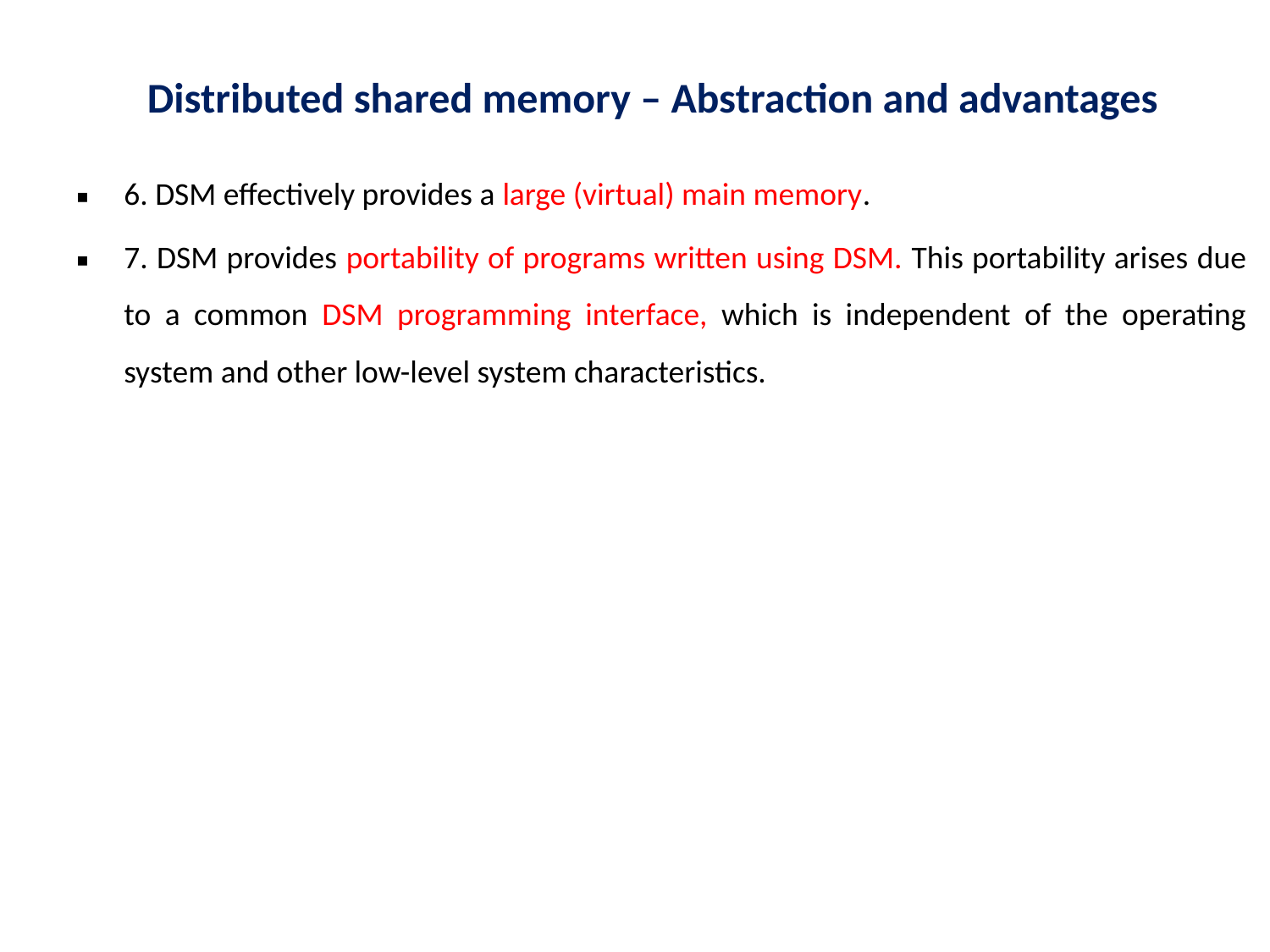

# Distributed shared memory – Abstraction and advantages
6. DSM effectively provides a large (virtual) main memory.
7. DSM provides portability of programs written using DSM. This portability arises due to a common DSM programming interface, which is independent of the operating system and other low-level system characteristics.